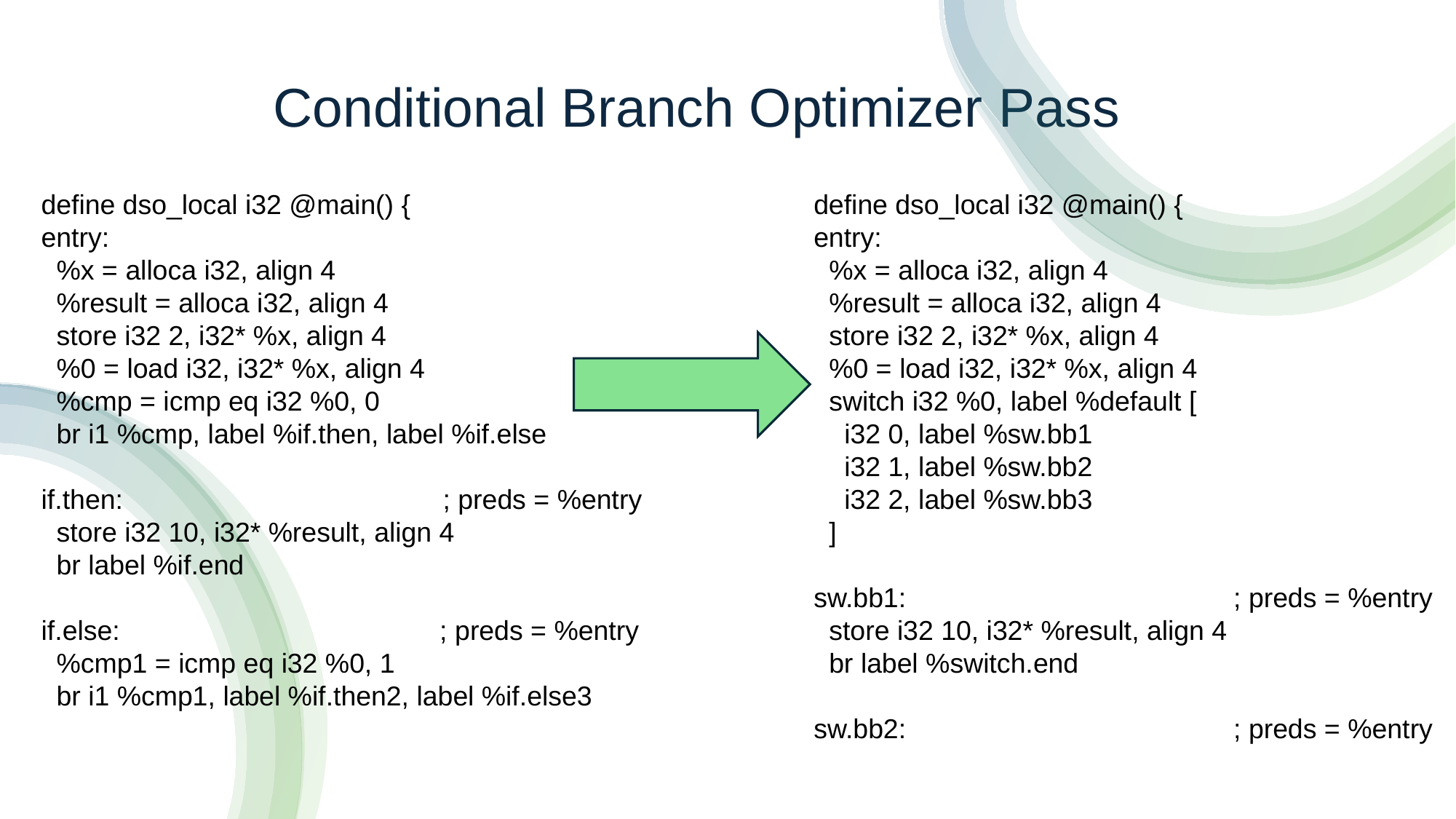

# Conditional Branch Optimizer Pass

define dso_local i32 @main() {
entry:
  %x = alloca i32, align 4
  %result = alloca i32, align 4
  store i32 2, i32* %x, align 4
  %0 = load i32, i32* %x, align 4
  %cmp = icmp eq i32 %0, 0
  br i1 %cmp, label %if.then, label %if.else

if.then:                                          ; preds = %entry
  store i32 10, i32* %result, align 4
  br label %if.end

if.else:                                          ; preds = %entry
  %cmp1 = icmp eq i32 %0, 1
  br i1 %cmp1, label %if.then2, label %if.else3
define dso_local i32 @main() {
entry:
  %x = alloca i32, align 4
  %result = alloca i32, align 4
  store i32 2, i32* %x, align 4
  %0 = load i32, i32* %x, align 4
  switch i32 %0, label %default [
    i32 0, label %sw.bb1
    i32 1, label %sw.bb2
    i32 2, label %sw.bb3
  ]

sw.bb1:                                           ; preds = %entry
  store i32 10, i32* %result, align 4
  br label %switch.end

sw.bb2:                                           ; preds = %entry